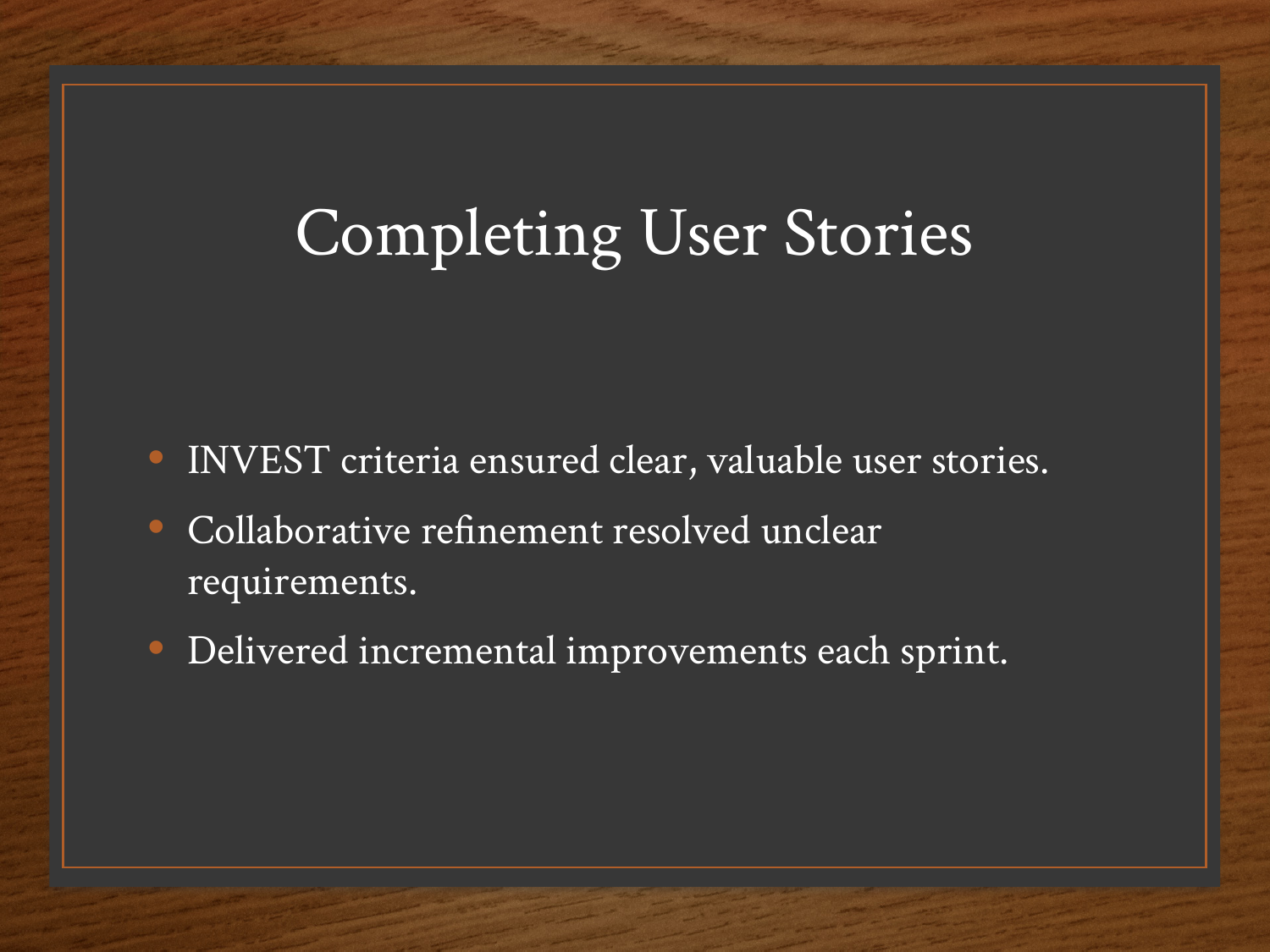

# Completing User Stories

INVEST criteria ensured clear, valuable user stories.
Collaborative refinement resolved unclear requirements.
Delivered incremental improvements each sprint.